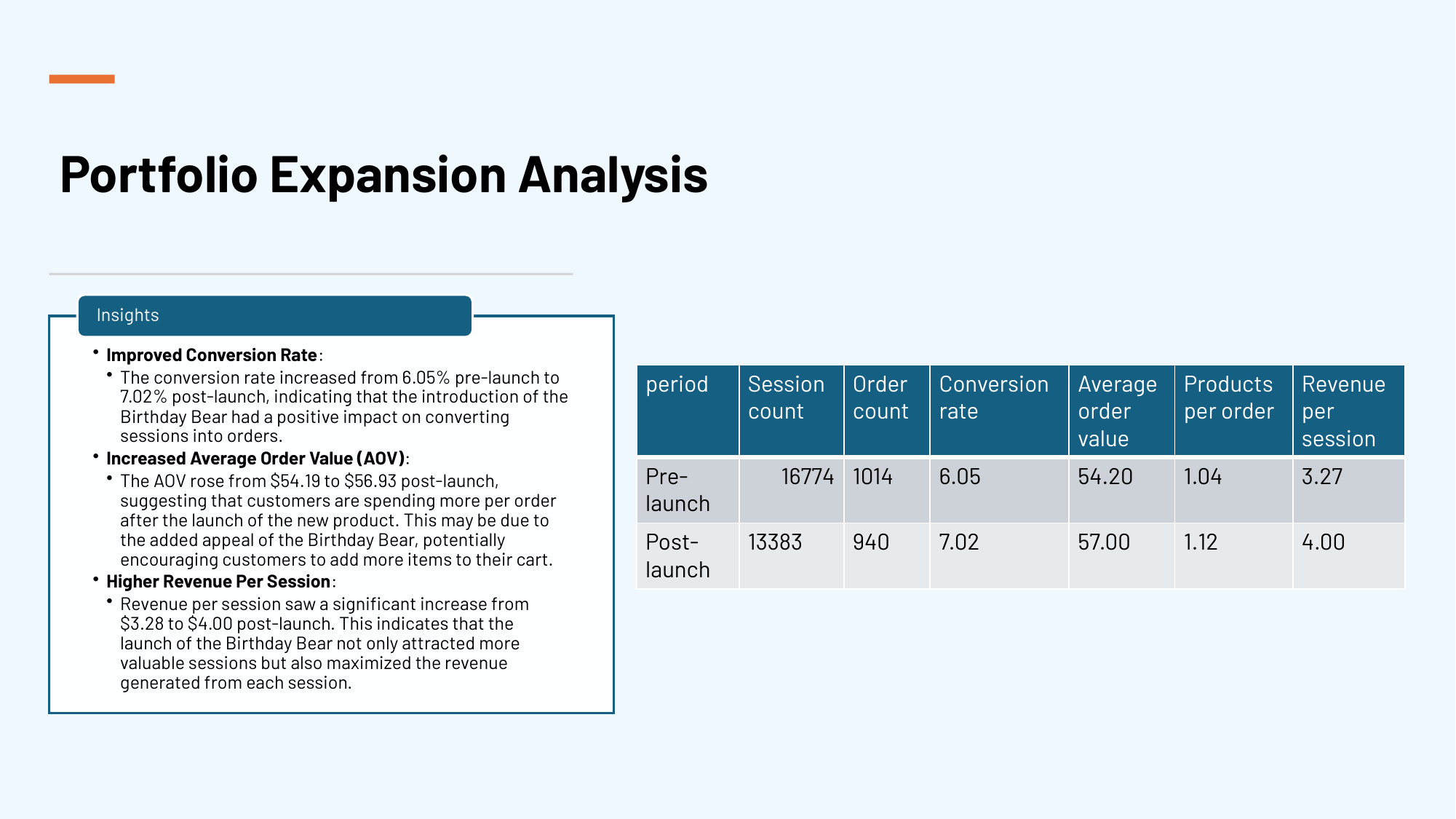

# Portfolio Expansion Analysis
Improved Conversion Rate:
The conversion rate increased from 6.05% pre-launch to 7.02% post-launch, indicating that the introduction of the Birthday Bear had a positive impact on converting sessions into orders.
Increased Average Order Value (AOV):
The AOV rose from $54.19 to $56.93 post-launch, suggesting that customers are spending more per order after the launch of the new product. This may be due to the added appeal of the Birthday Bear, potentially encouraging customers to add more items to their cart.
Higher Revenue Per Session:
Revenue per session saw a significant increase from $3.28 to $4.00 post-launch. This indicates that the launch of the Birthday Bear not only attracted more valuable sessions but also maximized the revenue generated from each session.
Insights

| period | Session count | Order count | Conversion rate | Average order value | Products per order | Revenue per session |
| --- | --- | --- | --- | --- | --- | --- |
| Pre-launch | 16774 | 1014 | 6.05 | 54.20 | 1.04 | 3.27 |
| Post-launch | 13383 | 940 | 7.02 | 57.00 | 1.12 | 4.00 |